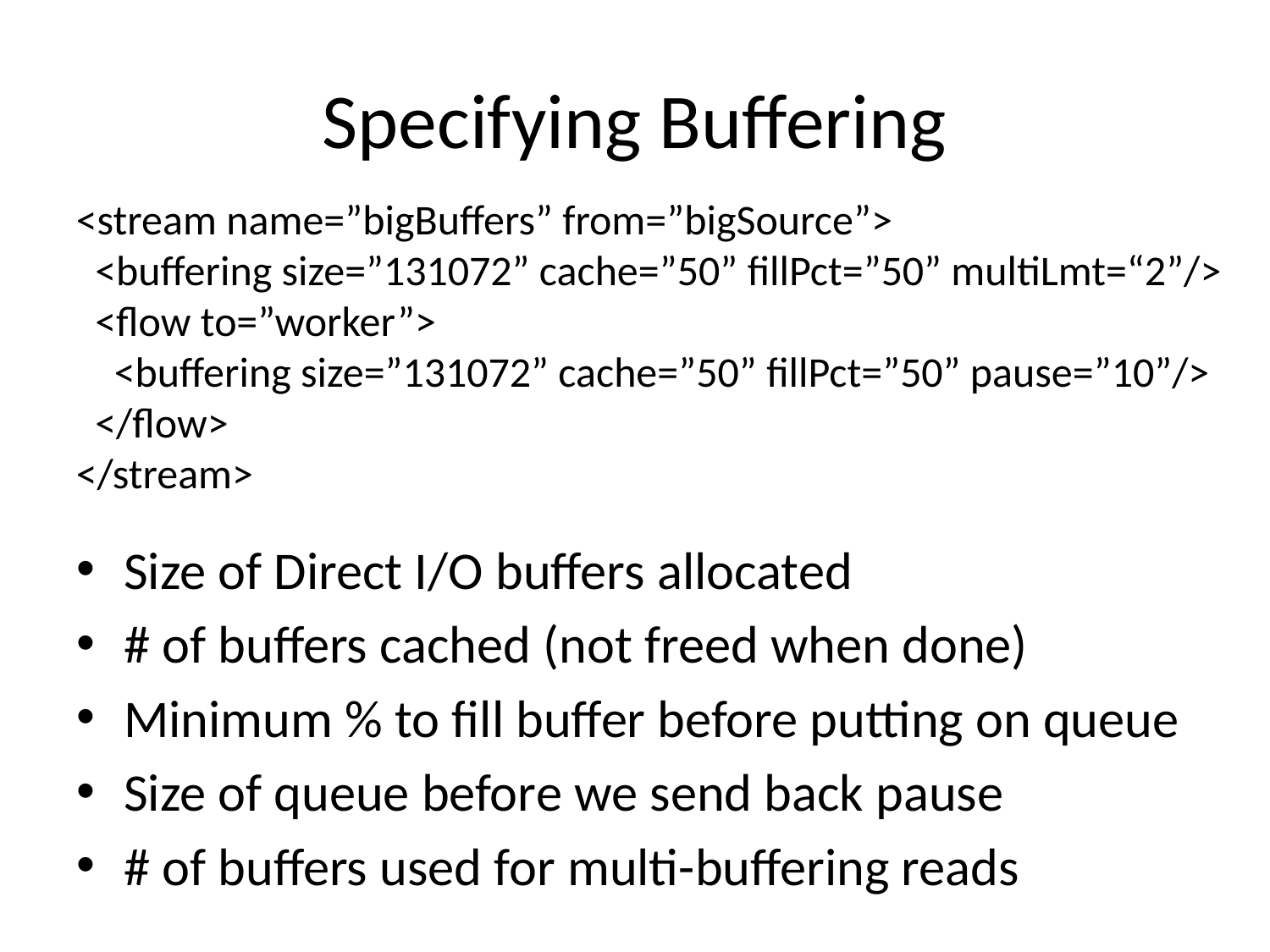

# Specifying Buffering
<stream name=”bigBuffers” from=”bigSource”>
  <buffering size=”131072” cache=”50” fillPct=”50” multiLmt=“2”/>
  <flow to=”worker”>
    <buffering size=”131072” cache=”50” fillPct=”50” pause=”10”/>
  </flow>
</stream>
Size of Direct I/O buffers allocated
# of buffers cached (not freed when done)
Minimum % to fill buffer before putting on queue
Size of queue before we send back pause
# of buffers used for multi-buffering reads